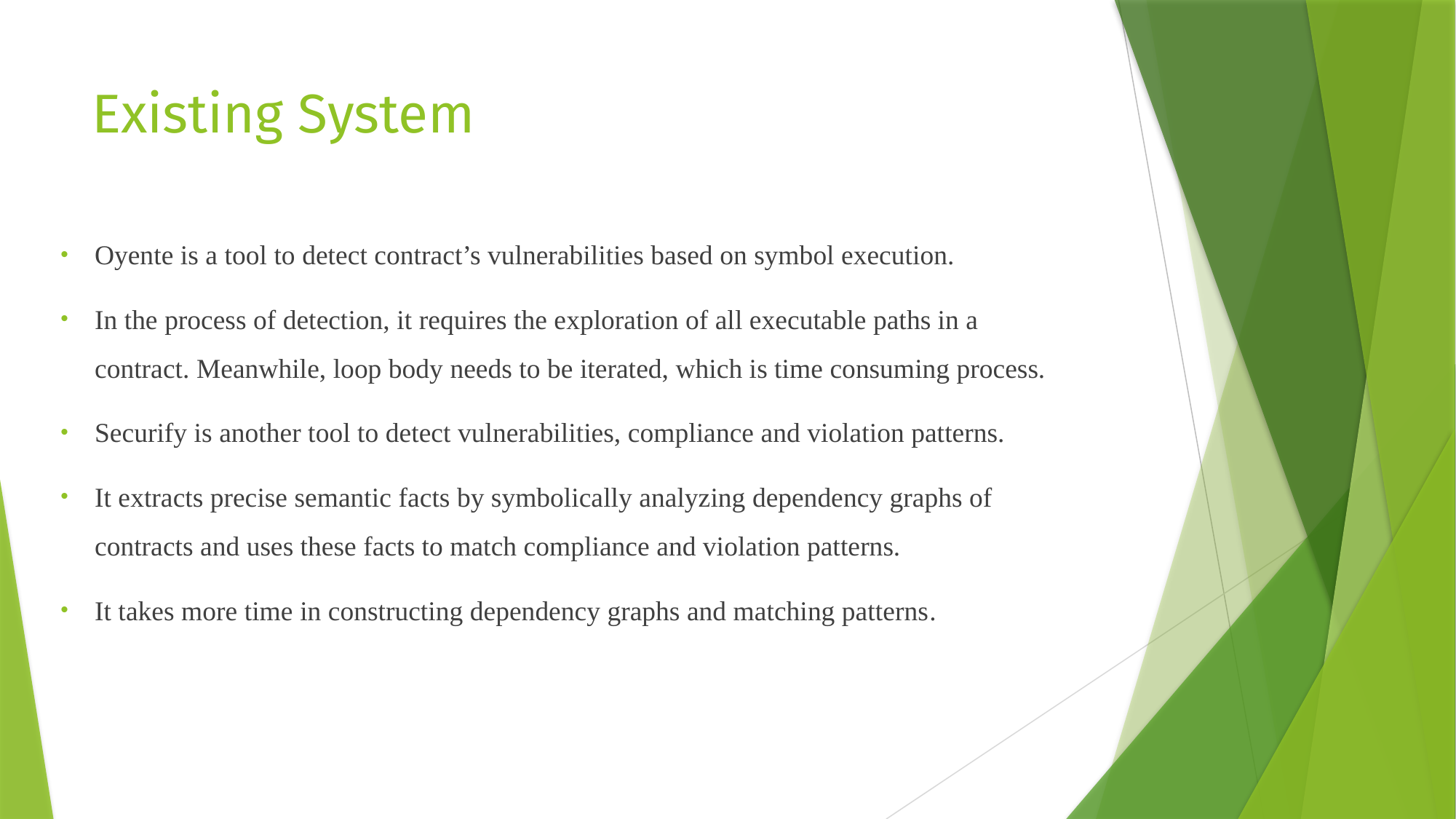

# Existing System
Oyente is a tool to detect contract’s vulnerabilities based on symbol execution.
In the process of detection, it requires the exploration of all executable paths in a contract. Meanwhile, loop body needs to be iterated, which is time consuming process.
Securify is another tool to detect vulnerabilities, compliance and violation patterns.
It extracts precise semantic facts by symbolically analyzing dependency graphs of contracts and uses these facts to match compliance and violation patterns.
It takes more time in constructing dependency graphs and matching patterns.